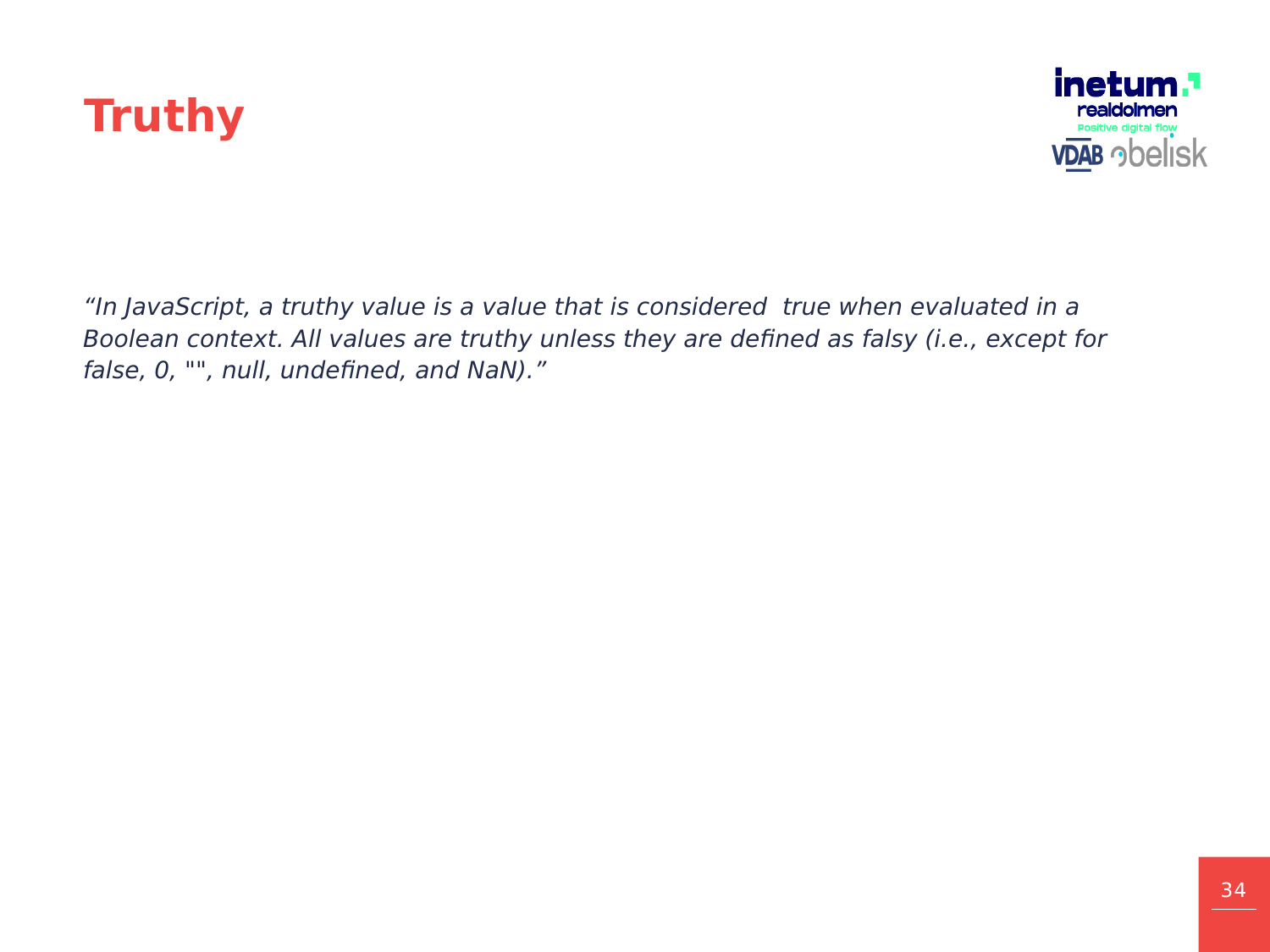

# Truthy
“In JavaScript, a truthy value is a value that is considered  true when evaluated in a Boolean context. All values are truthy unless they are defined as falsy (i.e., except for false, 0, "", null, undefined, and NaN).”